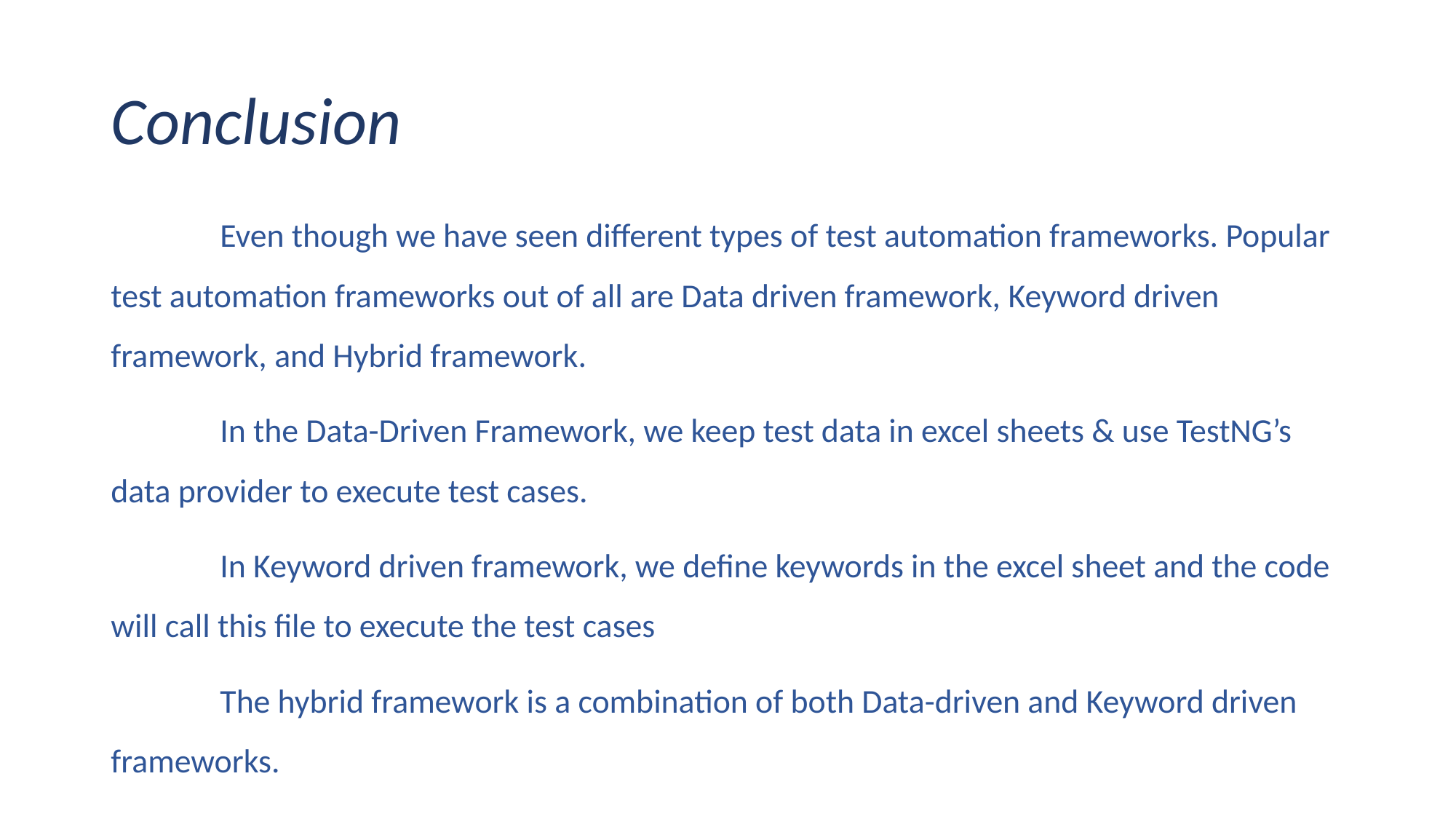

# Conclusion
	Even though we have seen different types of test automation frameworks. Popular test automation frameworks out of all are Data driven framework, Keyword driven framework, and Hybrid framework.
	In the Data-Driven Framework, we keep test data in excel sheets & use TestNG’s data provider to execute test cases.
	In Keyword driven framework, we define keywords in the excel sheet and the code will call this file to execute the test cases
	The hybrid framework is a combination of both Data-driven and Keyword driven frameworks.